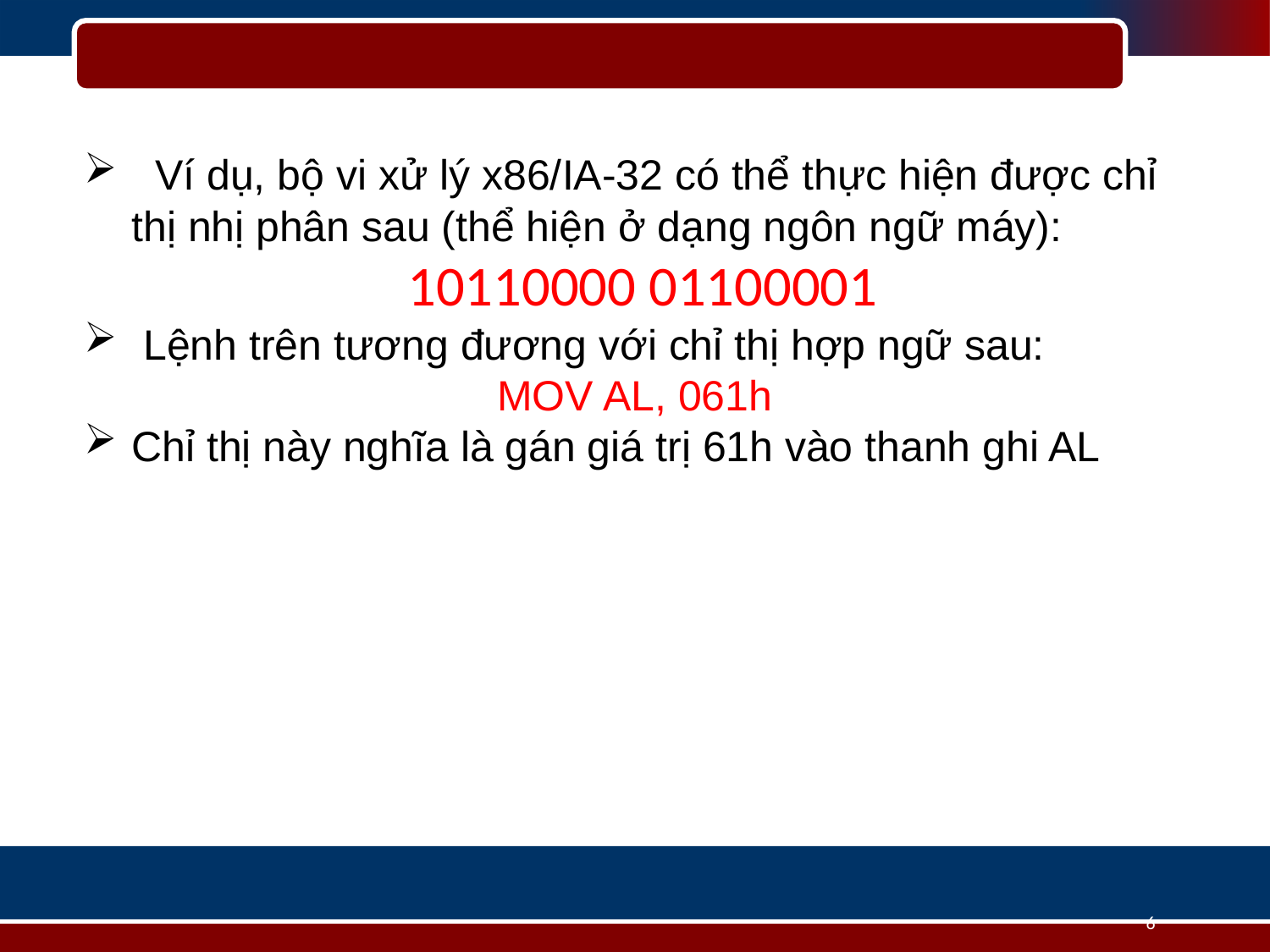

Ví dụ, bộ vi xử lý x86/IA-32 có thể thực hiện được chỉ thị nhị phân sau (thể hiện ở dạng ngôn ngữ máy):
10110000 01100001
 Lệnh trên tương đương với chỉ thị hợp ngữ sau:
MOV AL, 061h
Chỉ thị này nghĩa là gán giá trị 61h vào thanh ghi AL

6